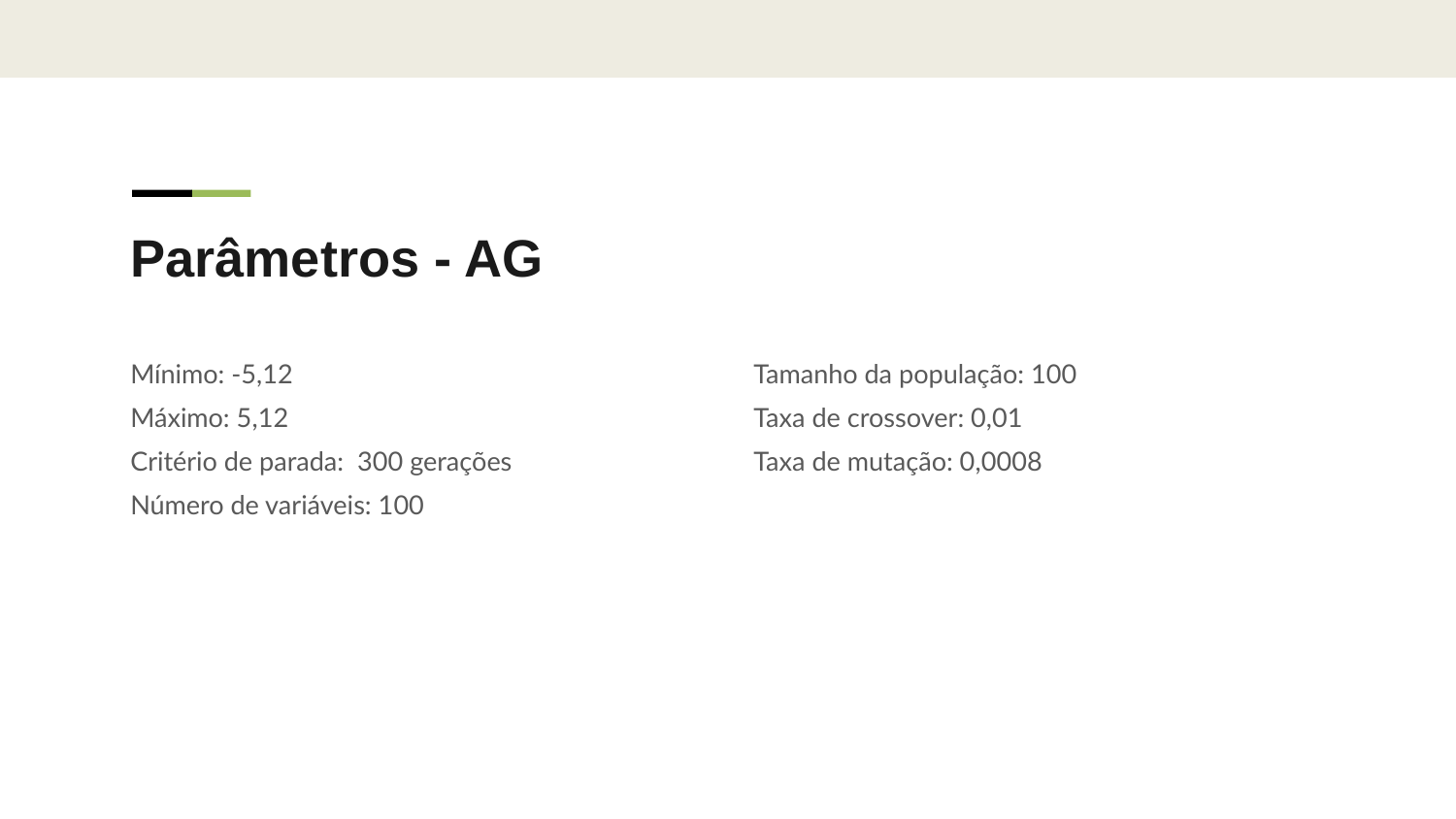

Parâmetros - AG
Mínimo: -5,12
Máximo: 5,12
Critério de parada:  300 gerações
Número de variáveis: 100

Tamanho da população: 100
Taxa de crossover: 0,01
Taxa de mutação: 0,0008